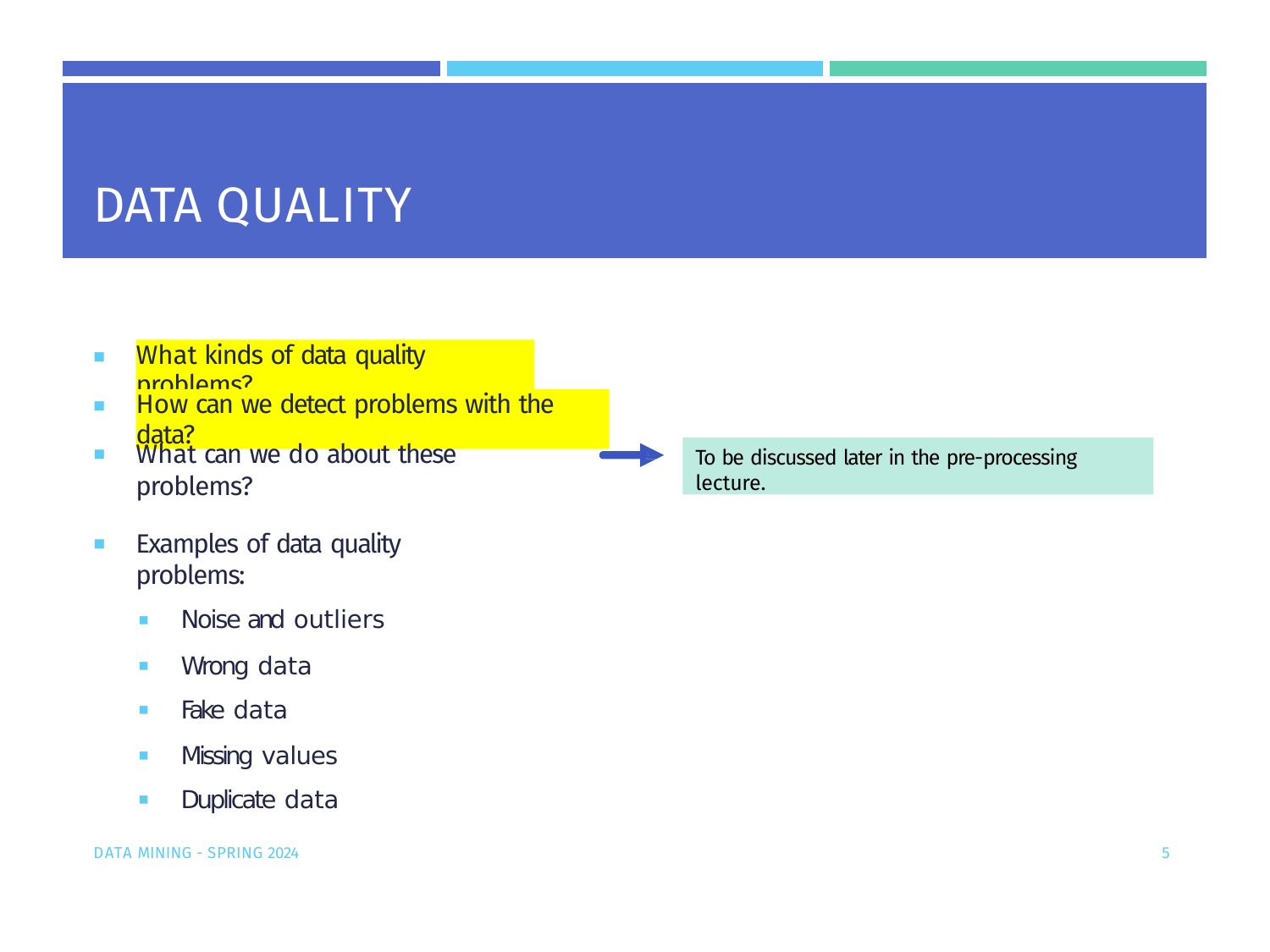

|  |  |  |
| --- | --- | --- |
| DATA QUALITY |  |  |
◾
What kinds of data quality problems?
◾
How can we detect problems with the data?
What can we do about these problems?
To be discussed later in the pre-processing lecture.

Examples of data quality problems:
Noise and outliers
Wrong data
Fake data
Missing values
Duplicate data
DATA MINING - SPRING 2024
5